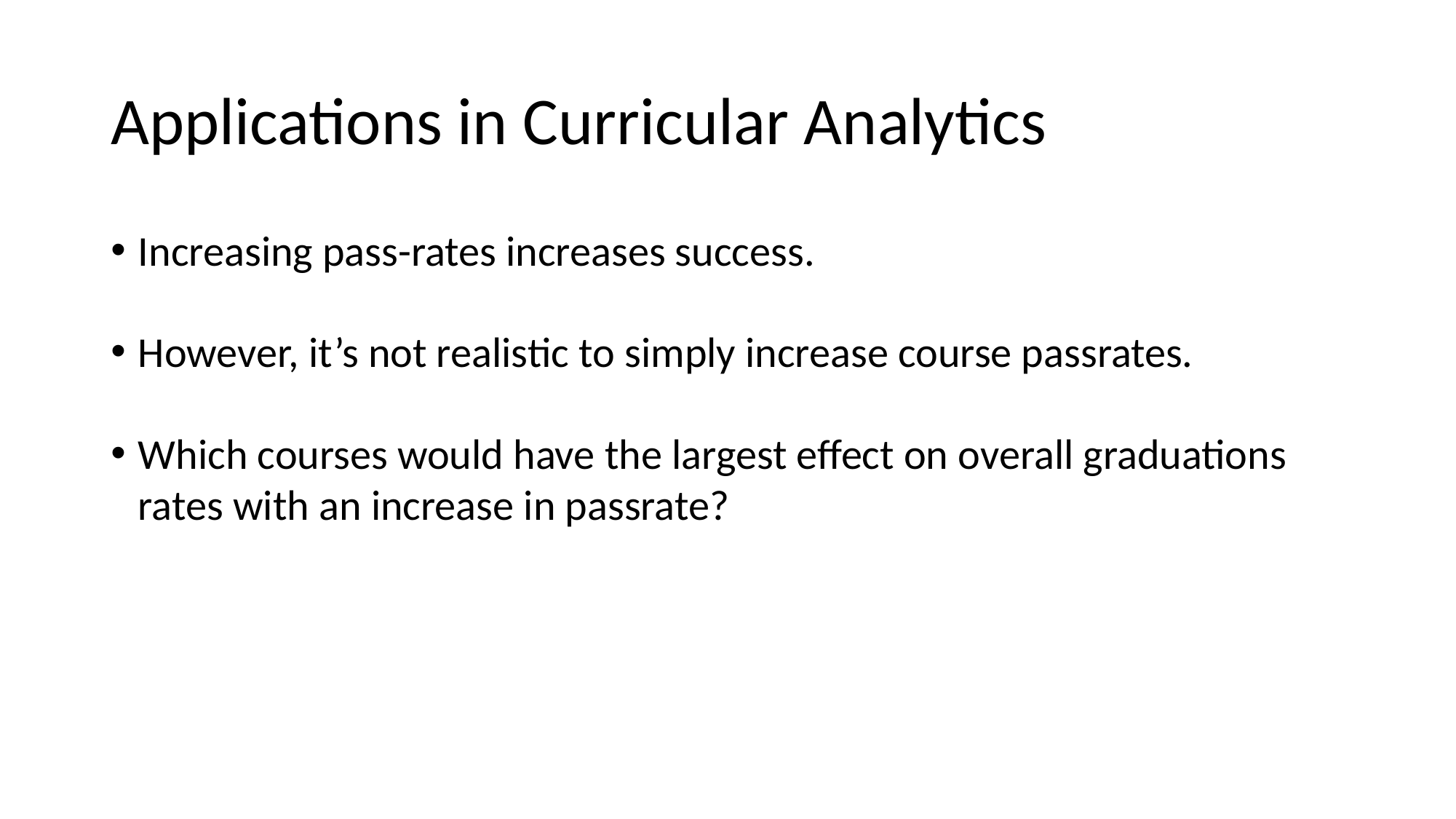

# Applications in Curricular Analytics
Increasing pass-rates increases success.

However, it’s not realistic to simply increase course passrates.

Which courses would have the largest effect on overall graduations rates with an increase in passrate?